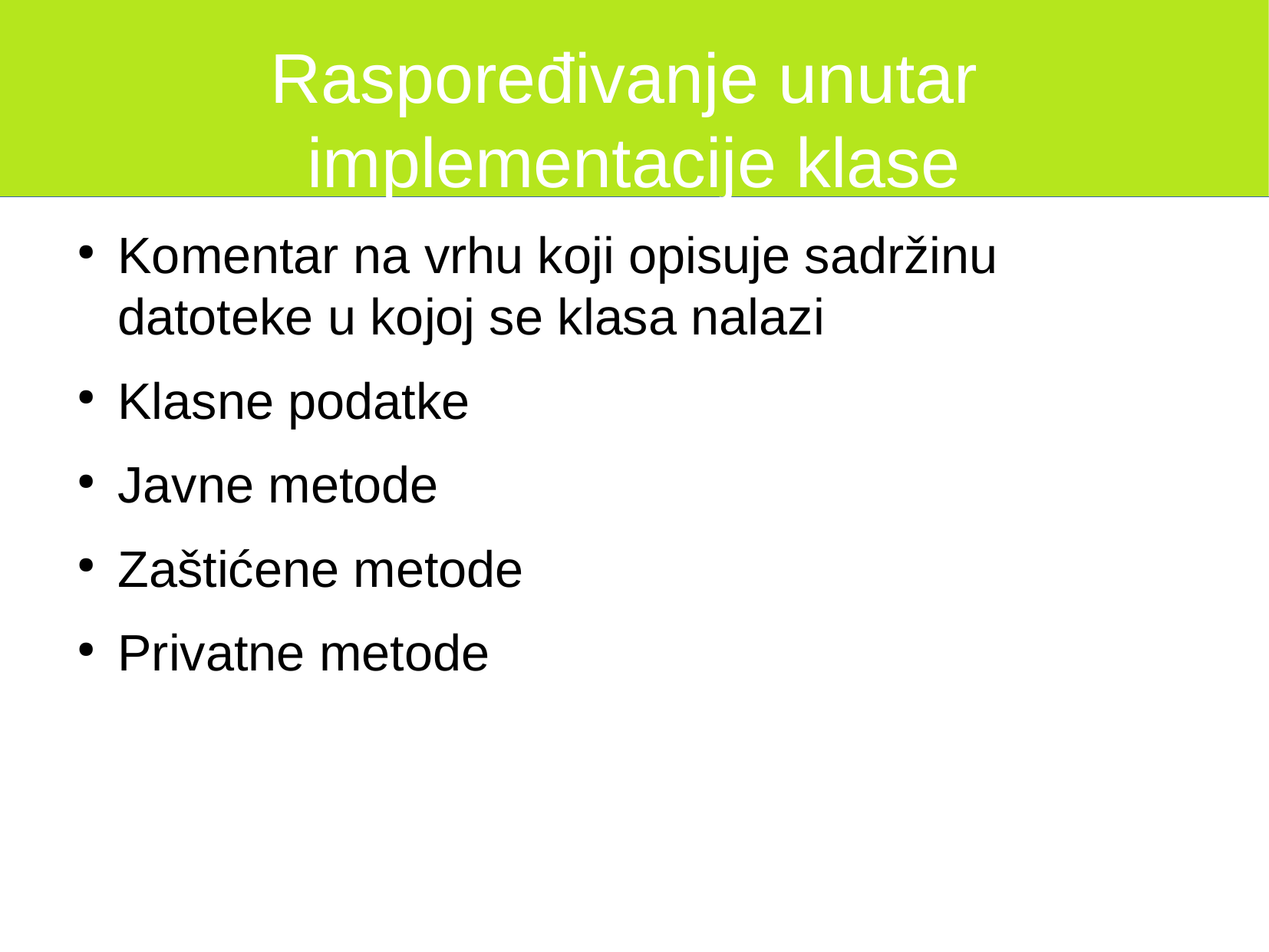

Raspoređivanje unutar
implementacije klase
Komentar na vrhu koji opisuje sadržinu datoteke u kojoj se klasa nalazi
Klasne podatke
Javne metode
Zaštićene metode
Privatne metode